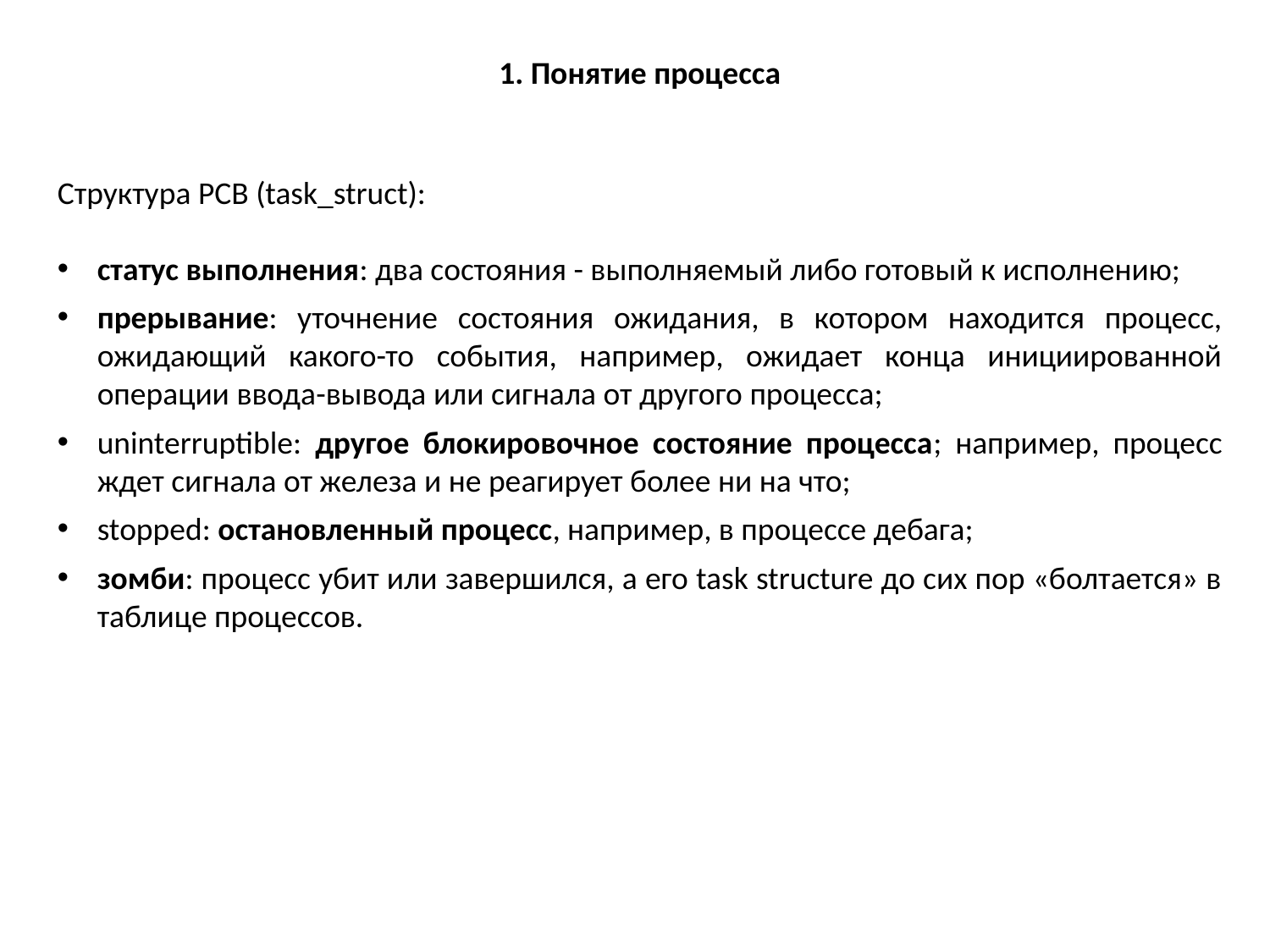

1. Понятие процесса
Структура PCB (task_struct):

статус выполнения: два состояния - выполняемый либо готовый к исполнению;
прерывание: уточнение состояния ожидания, в котором находится процесс, ожидающий какого-то события, например, ожидает конца инициированной операции ввода-вывода или сигнала от другого процесса;
uninterruptible: другое блокировочное состояние процесса; например, процесс ждет сигнала от железа и не реагирует более ни на что;
stopped: остановленный процесс, например, в процессе дебага;
зомби: процесс убит или завершился, а его task structure до сих пор «болтается» в таблице процессов.